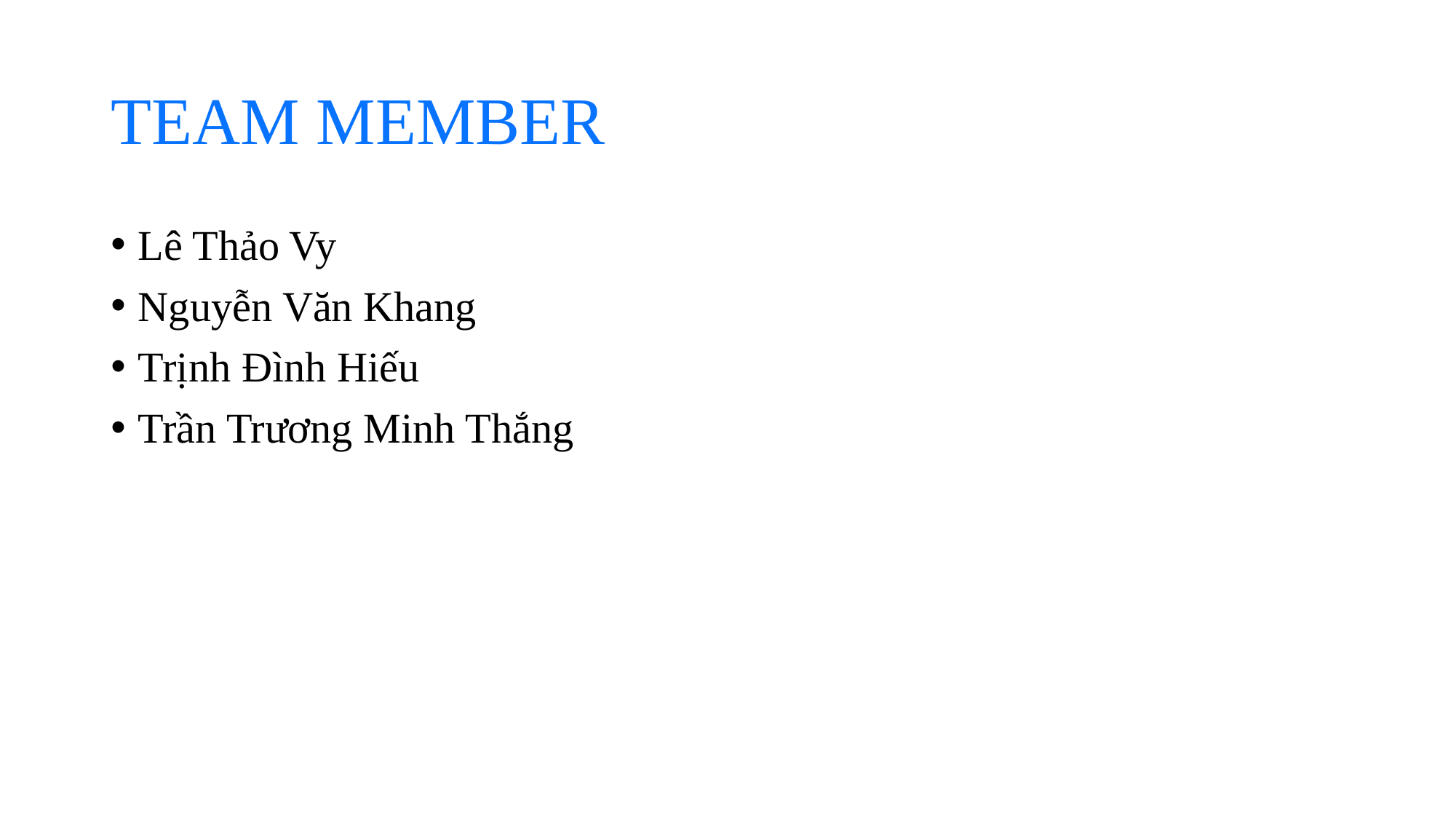

# TEAM MEMBER
Lê Thảo Vy
Nguyễn Văn Khang
Trịnh Đình Hiếu
Trần Trương Minh Thắng